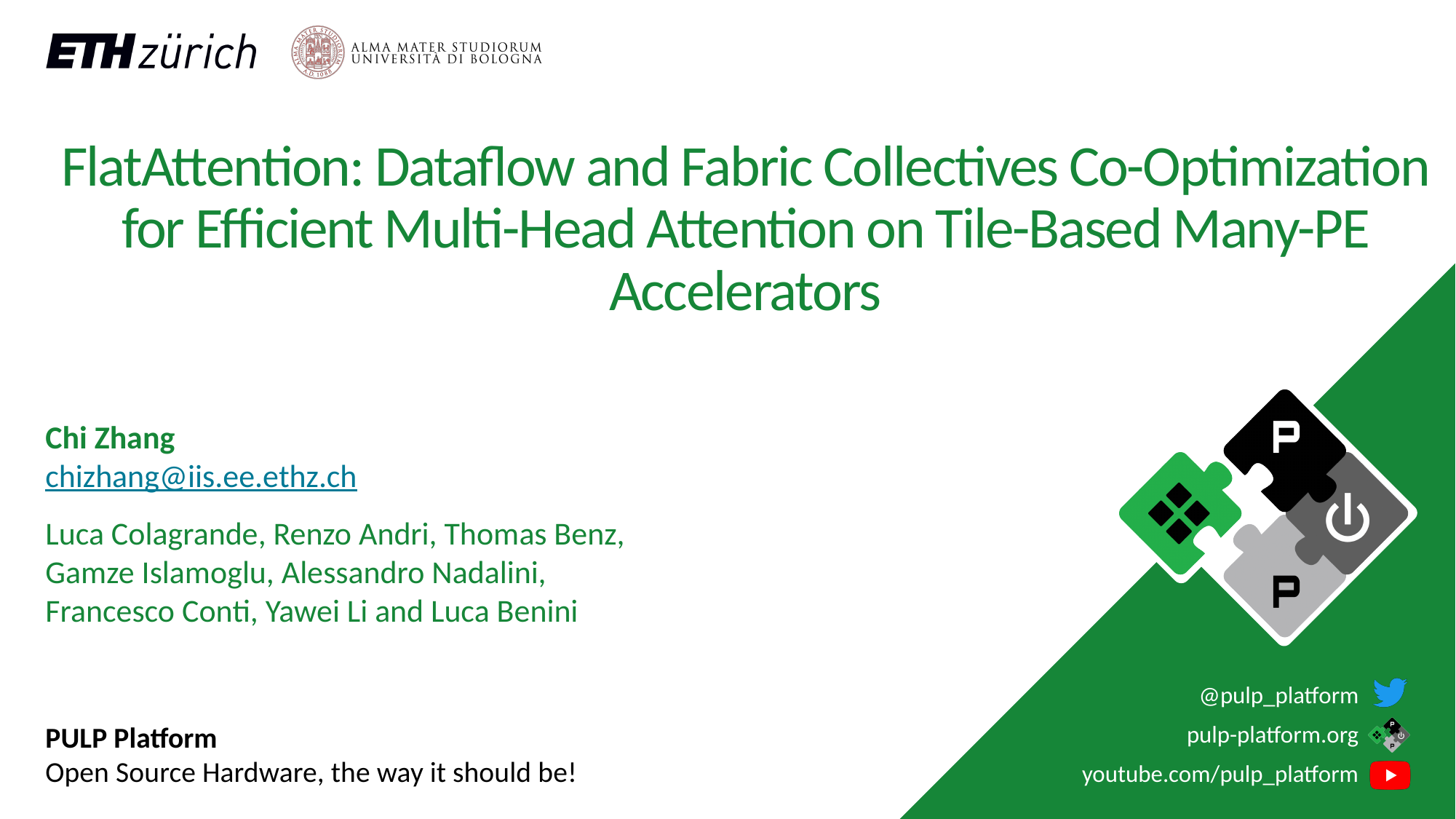

# FlatAttention: Dataflow and Fabric Collectives Co-Optimization for Efficient Multi-Head Attention on Tile-Based Many-PE Accelerators
Chi Zhang 		chizhang@iis.ee.ethz.ch
Luca Colagrande, Renzo Andri, Thomas Benz, Gamze Islamoglu, Alessandro Nadalini, Francesco Conti, Yawei Li and Luca Benini